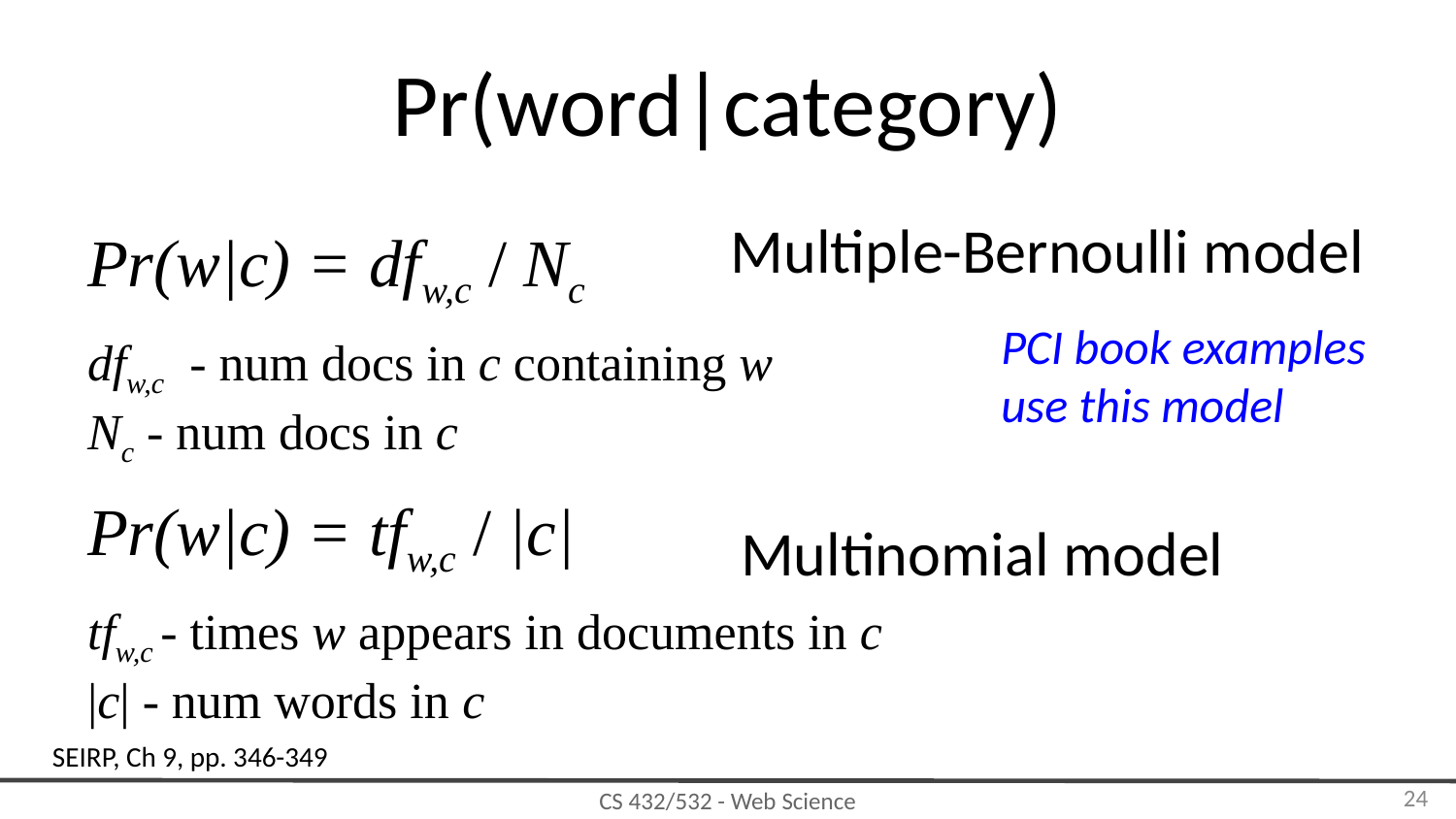

# Pr(word|category)
Pr(w|c) = dfw,c / Nc

dfw,c  - num docs in c containing w
Nc - num docs in c
Multiple-Bernoulli model
PCI book examples use this model
Pr(w|c) = tfw,c / |c|

tfw,c - times w appears in documents in c
|c| - num words in c
Multinomial model
SEIRP, Ch 9, pp. 346-349
24